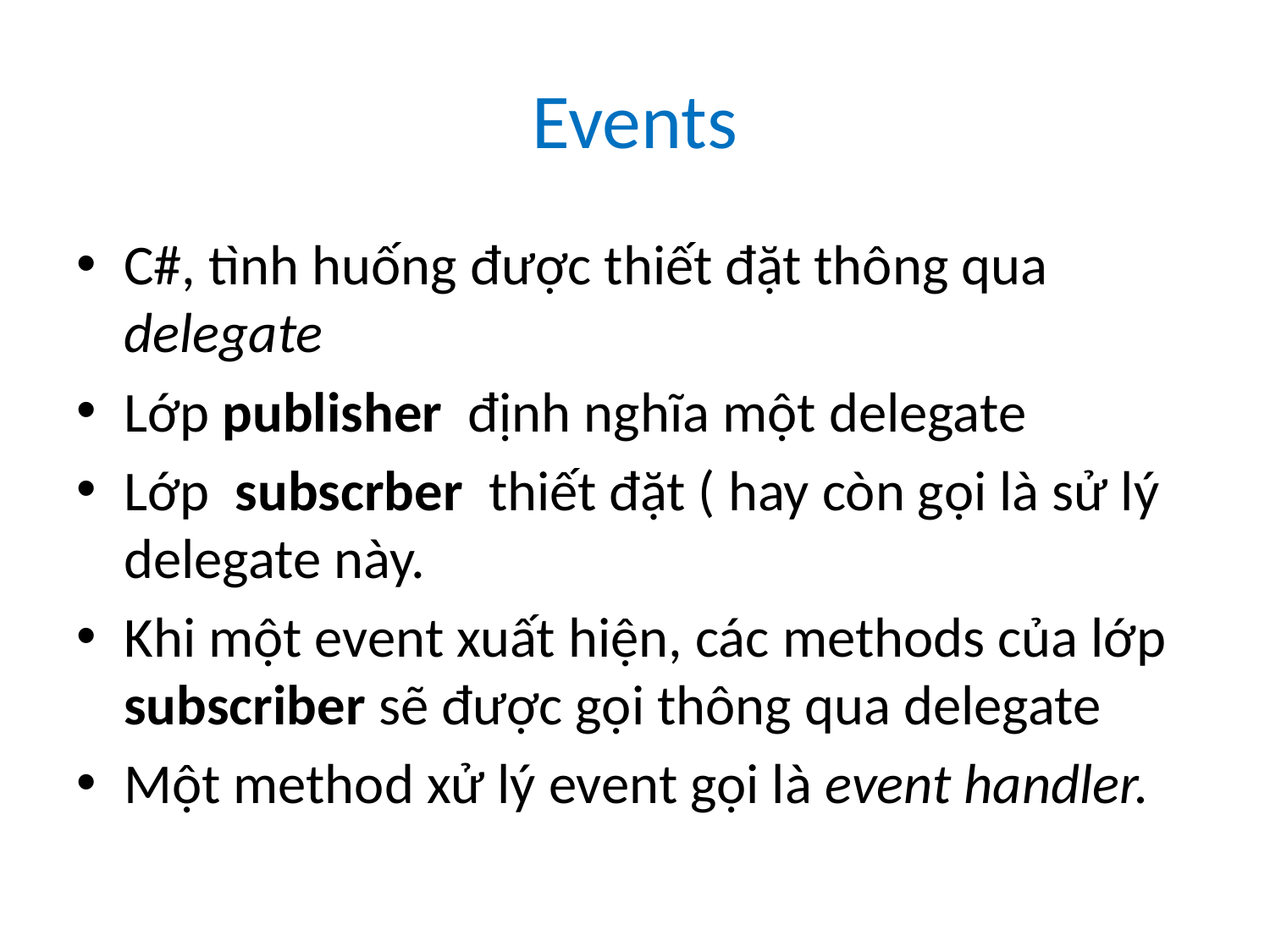

# Events
C#, tình huống được thiết đặt thông qua delegate
Lớp publisher  định nghĩa một delegate
Lớp  subscrber  thiết đặt ( hay còn gọi là sử lý delegate này.
Khi một event xuất hiện, các methods của lớp subscriber sẽ được gọi thông qua delegate
Một method xử lý event gọi là event handler.